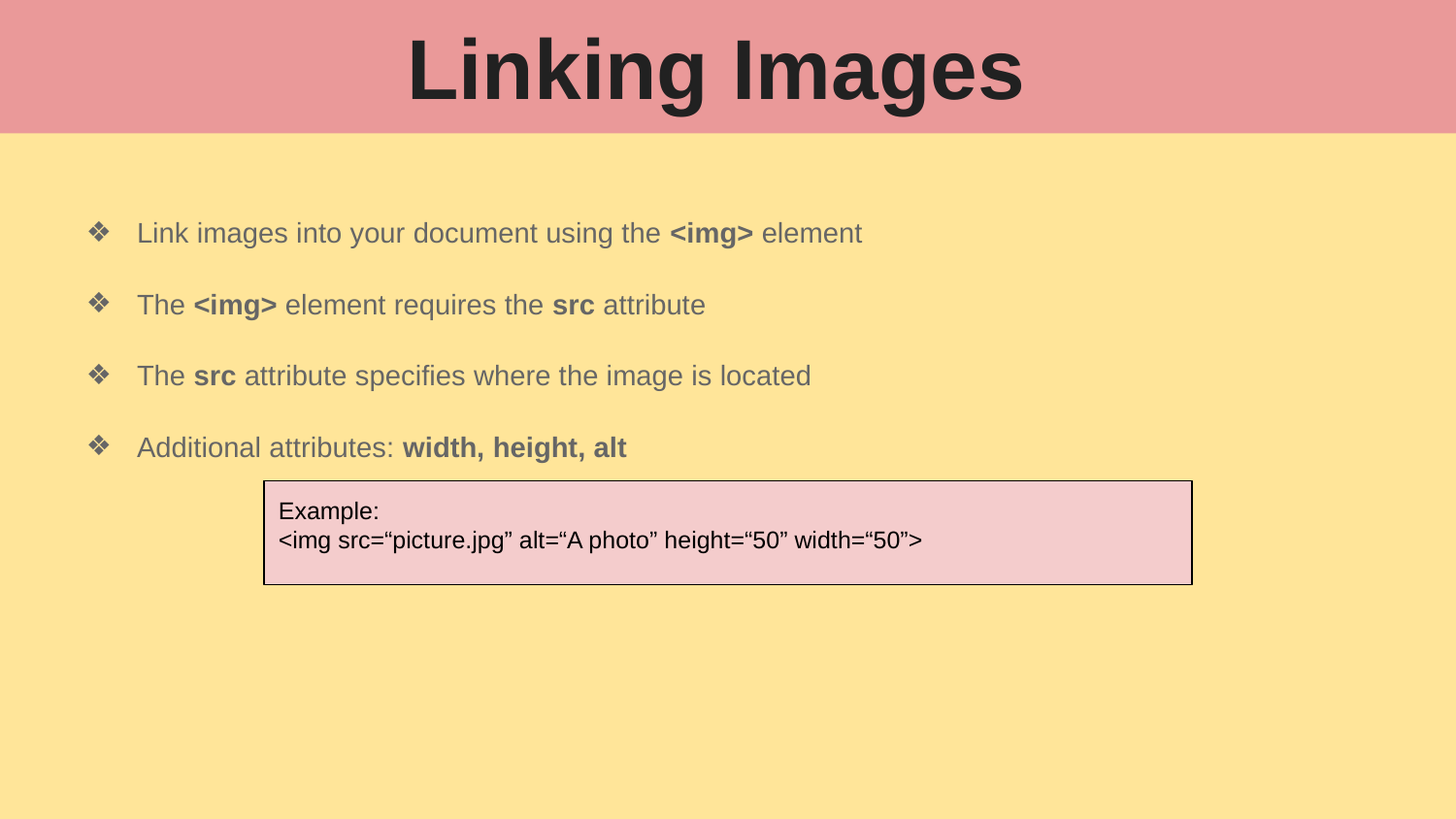

# Linking Images
Link images into your document using the <img> element
The <img> element requires the src attribute
The src attribute specifies where the image is located
Additional attributes: width, height, alt
Example:
<img src=“picture.jpg” alt=“A photo” height=“50” width=“50”>